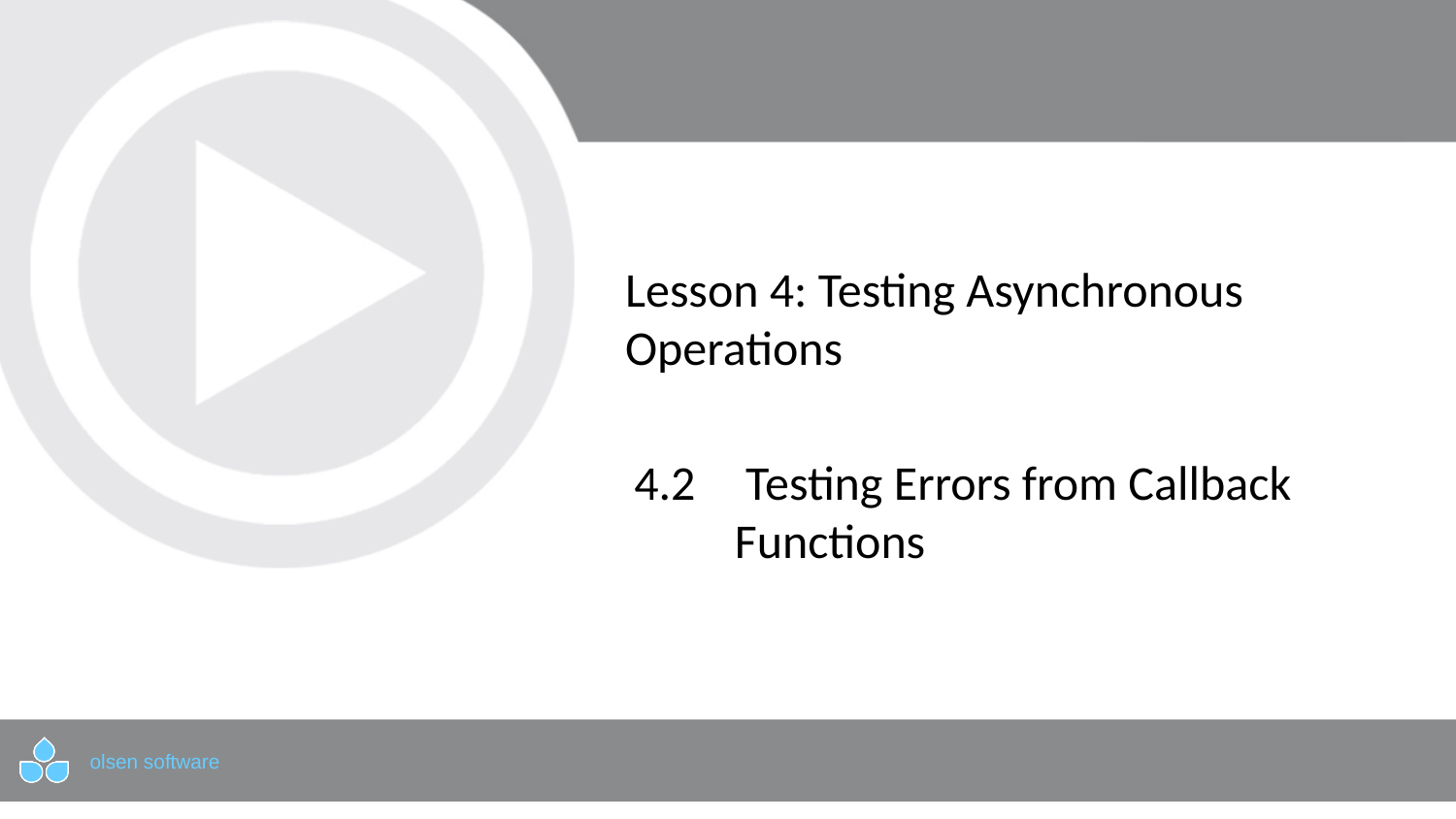

# Lesson 4: Testing Asynchronous Operations
4.2	 Testing Errors from Callback Functions